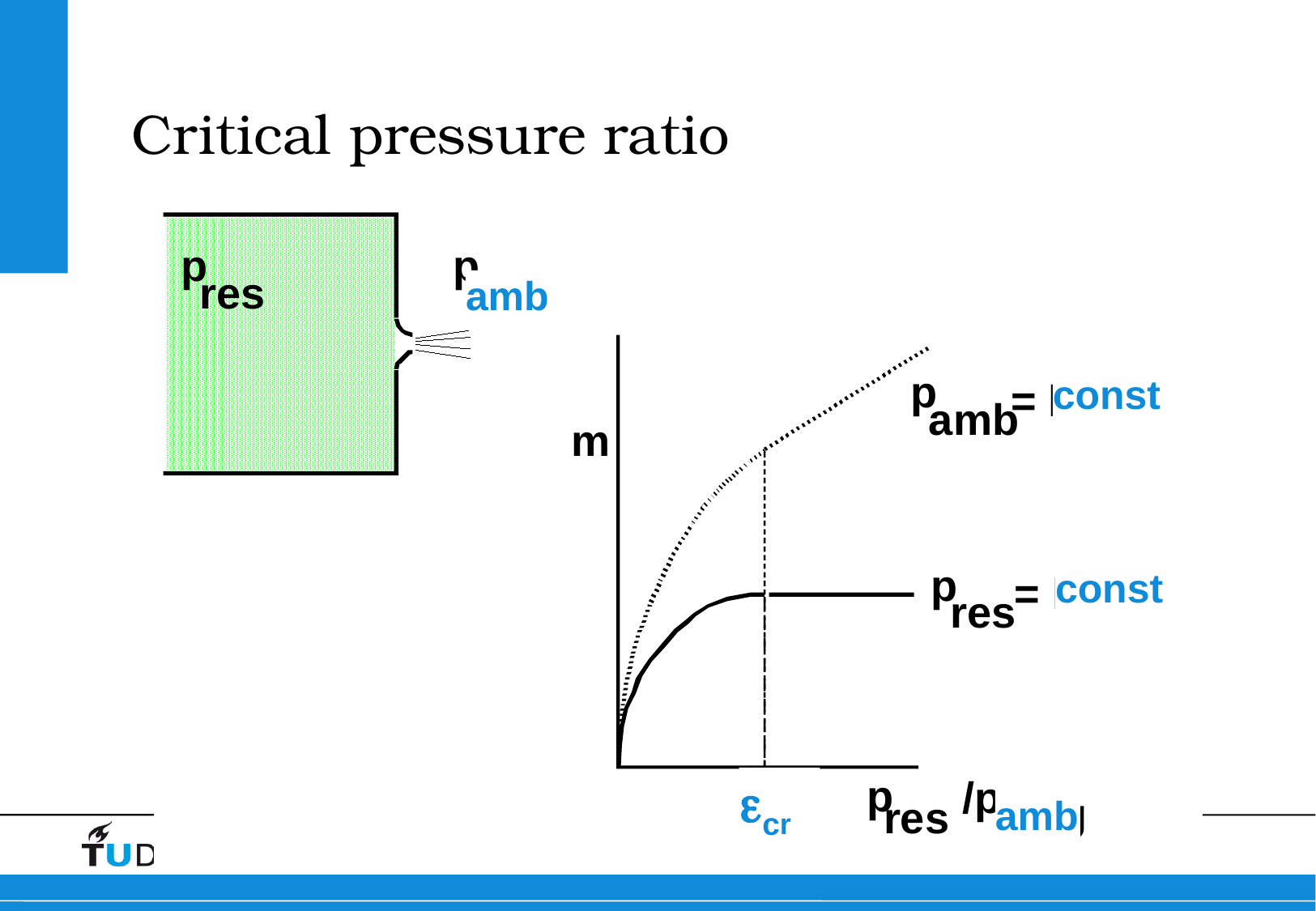

# Critical pressure ratio

p
p
omg
res
amb

p

const

= konst

amb
amb

m

p
const

= konst

res

εcr
p
/p
g
omg
amb
res
kr